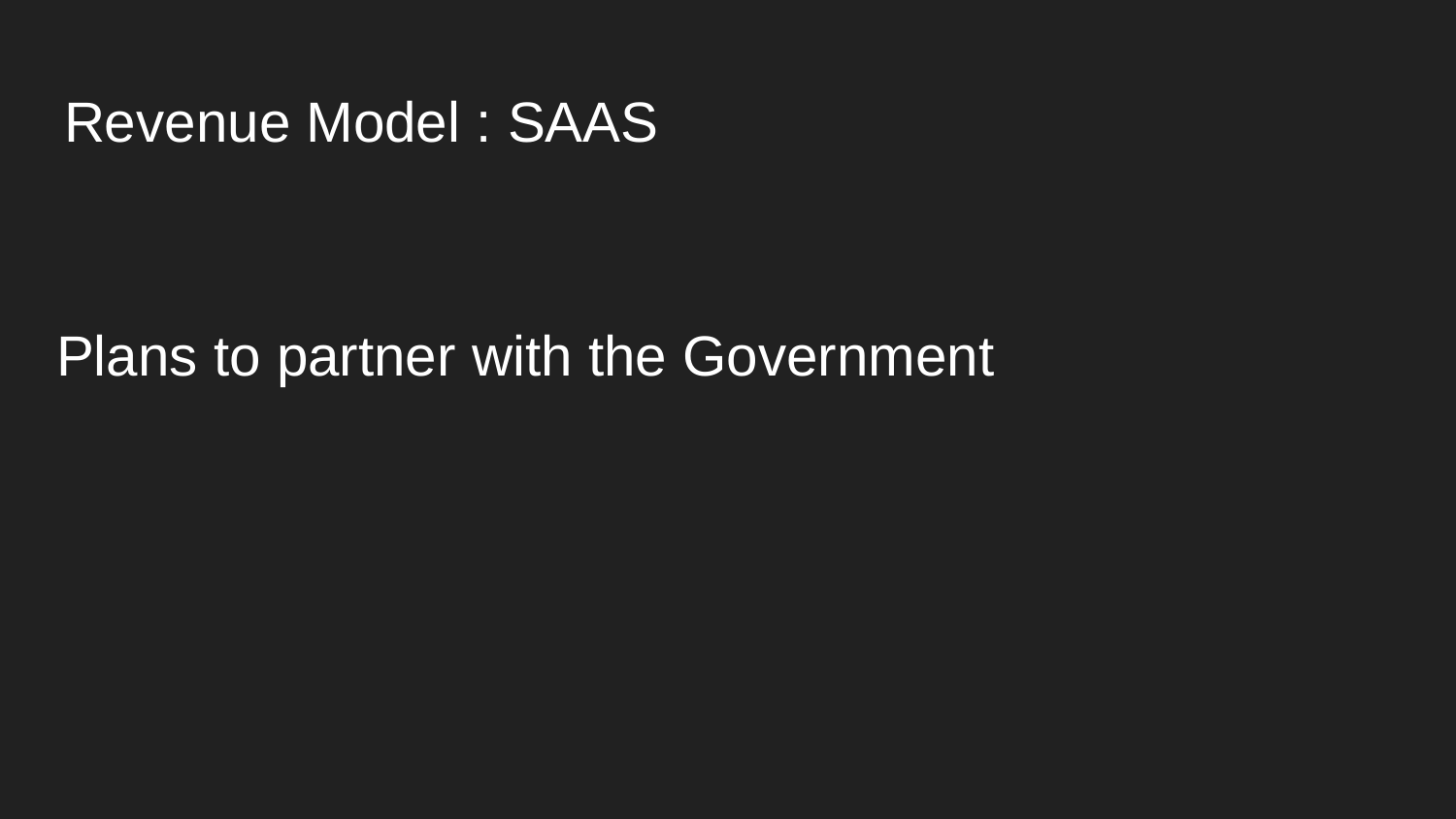

# Revenue Model : SAAS
Plans to partner with the Government